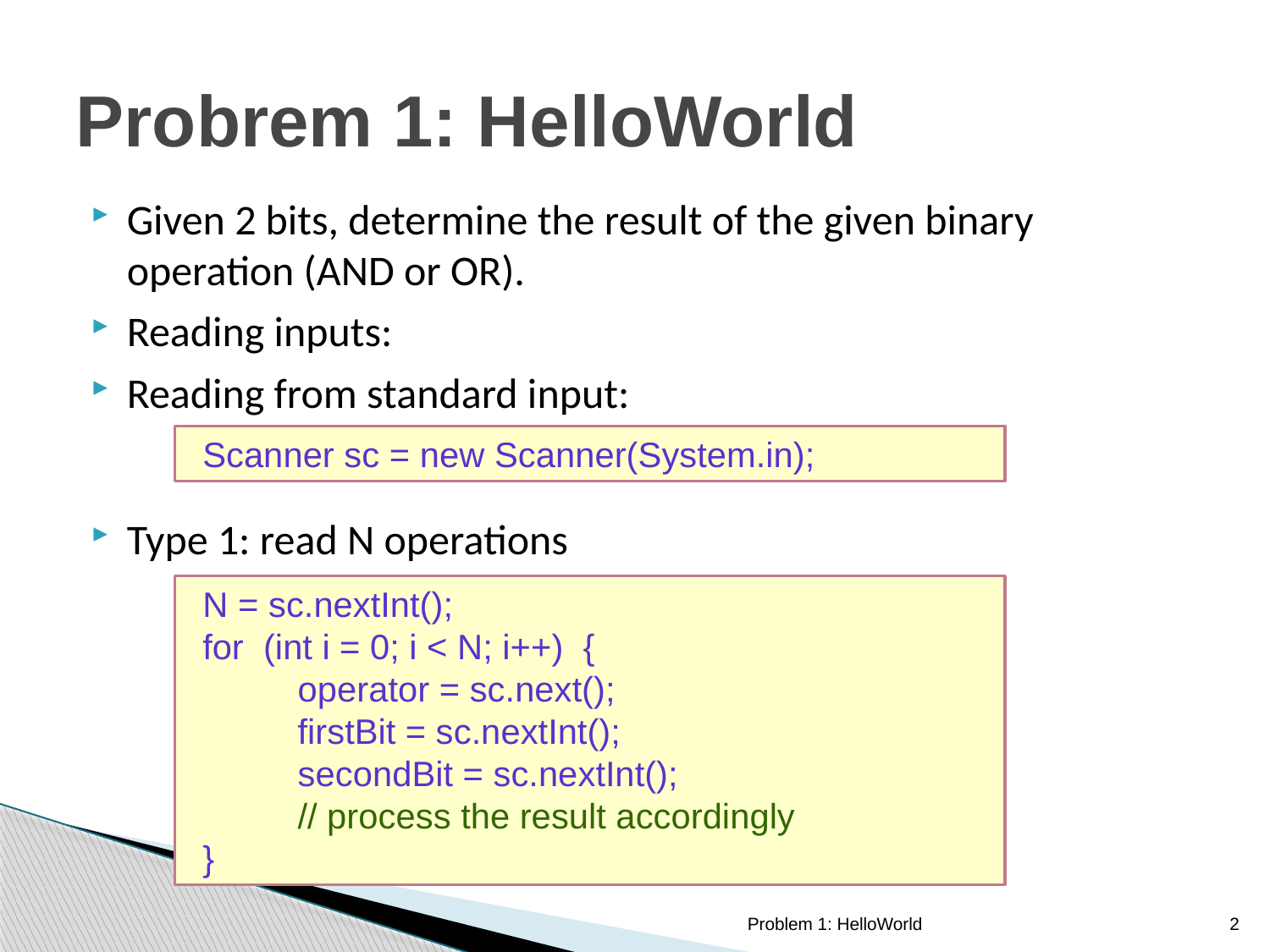

# Probrem 1: HelloWorld
Given 2 bits, determine the result of the given binary operation (AND or OR).
Reading inputs:
Reading from standard input:
Scanner sc = new Scanner(System.in);
Type 1: read N operations
N = sc.nextInt();
for  (int i = 0; i < N; i++)  {
	operator = sc.next();
	firstBit = sc.nextInt();
	secondBit = sc.nextInt();
	// process the result accordingly
}
Problem 1: HelloWorld
2